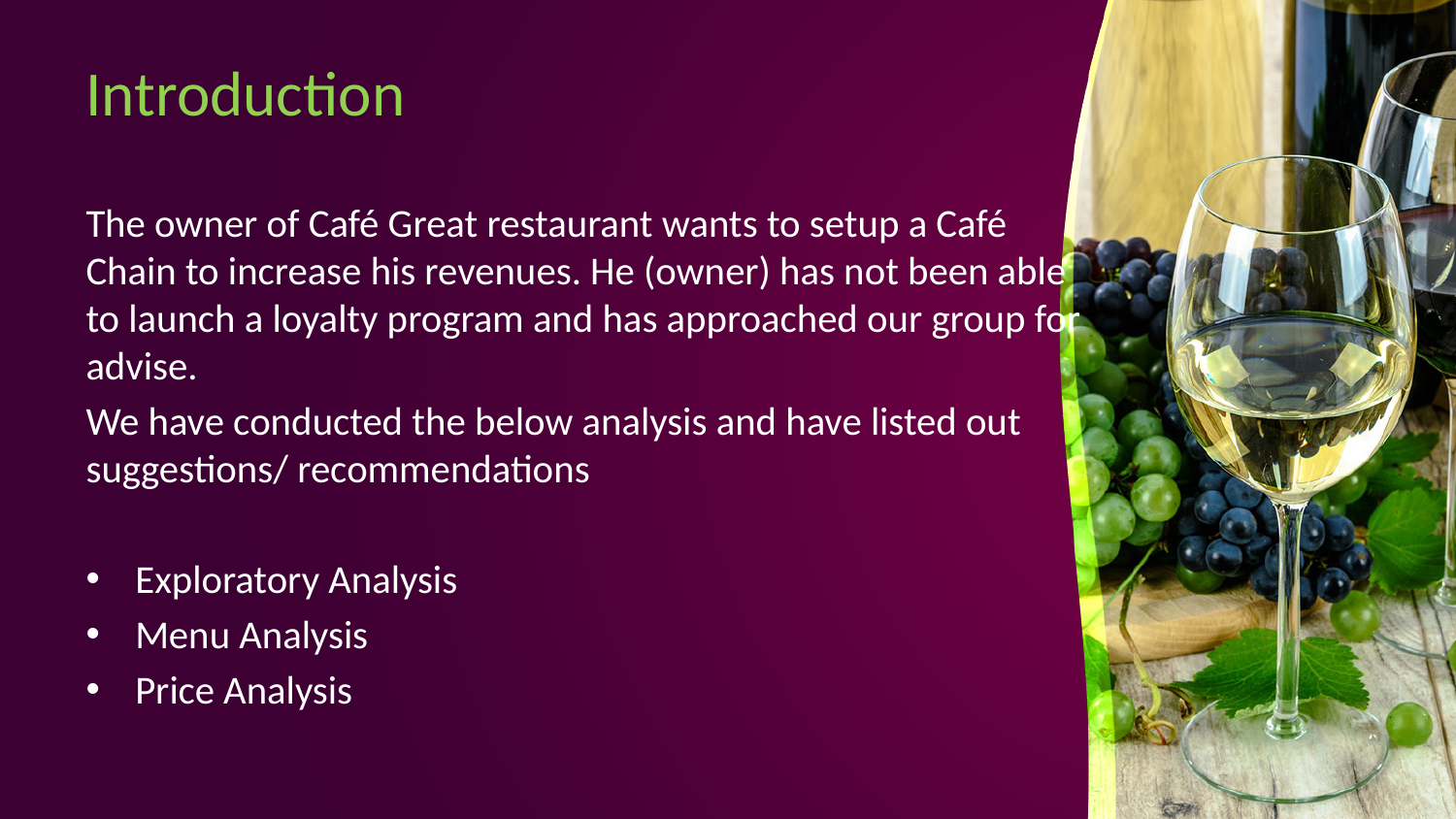

# Introduction
The owner of Café Great restaurant wants to setup a Café Chain to increase his revenues. He (owner) has not been able to launch a loyalty program and has approached our group for advise.
We have conducted the below analysis and have listed out suggestions/ recommendations

Exploratory Analysis
Menu Analysis
Price Analysis